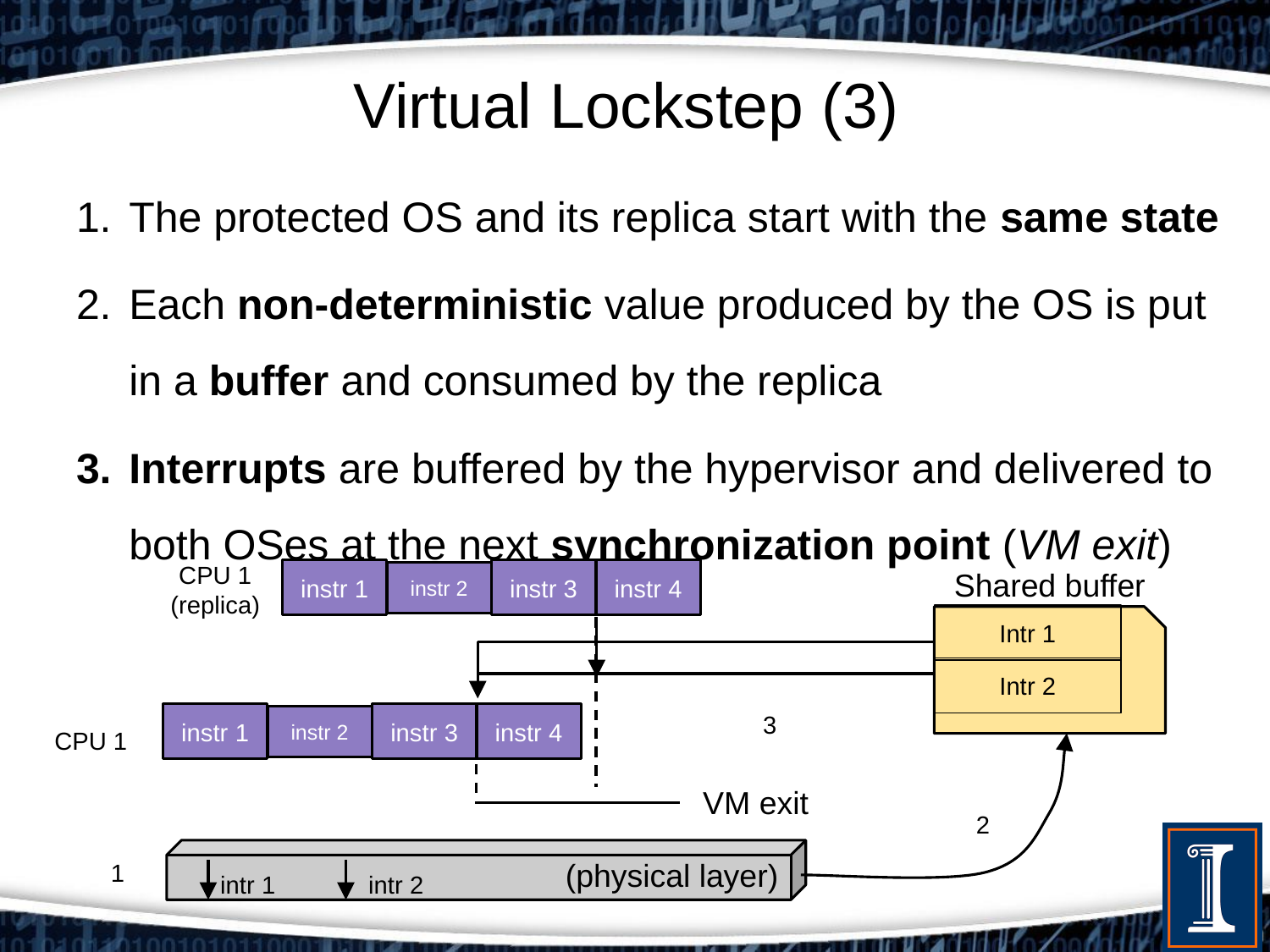

# Virtual Lockstep (3)
The protected OS and its replica start with the same state
Each non-deterministic value produced by the OS is put in a buffer and consumed by the replica
Interrupts are buffered by the hypervisor and delivered to both OSes at the next synchronization point (VM exit)
CPU 1
(replica)
Shared buffer
instr 1
instr 2
instr 3
instr 4
Intr 1

Intr 2
instr 1
instr 2
instr 3
instr 4
3
CPU 1

VM exit
2

(physical layer)
1
intr 1
intr 2